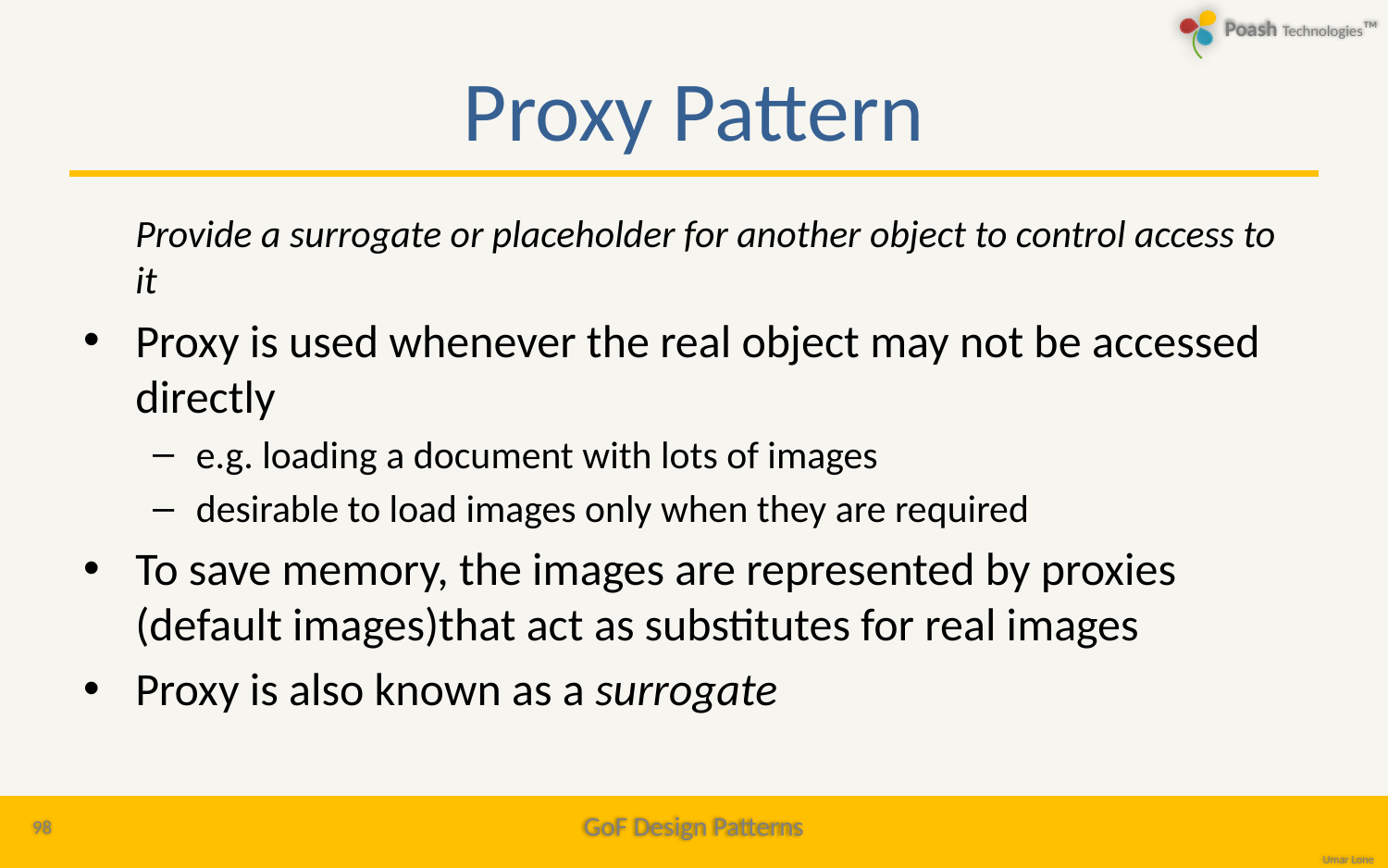

# Proxy Pattern
	Provide a surrogate or placeholder for another object to control access to it
Proxy is used whenever the real object may not be accessed directly
e.g. loading a document with lots of images
desirable to load images only when they are required
To save memory, the images are represented by proxies (default images)that act as substitutes for real images
Proxy is also known as a surrogate
98